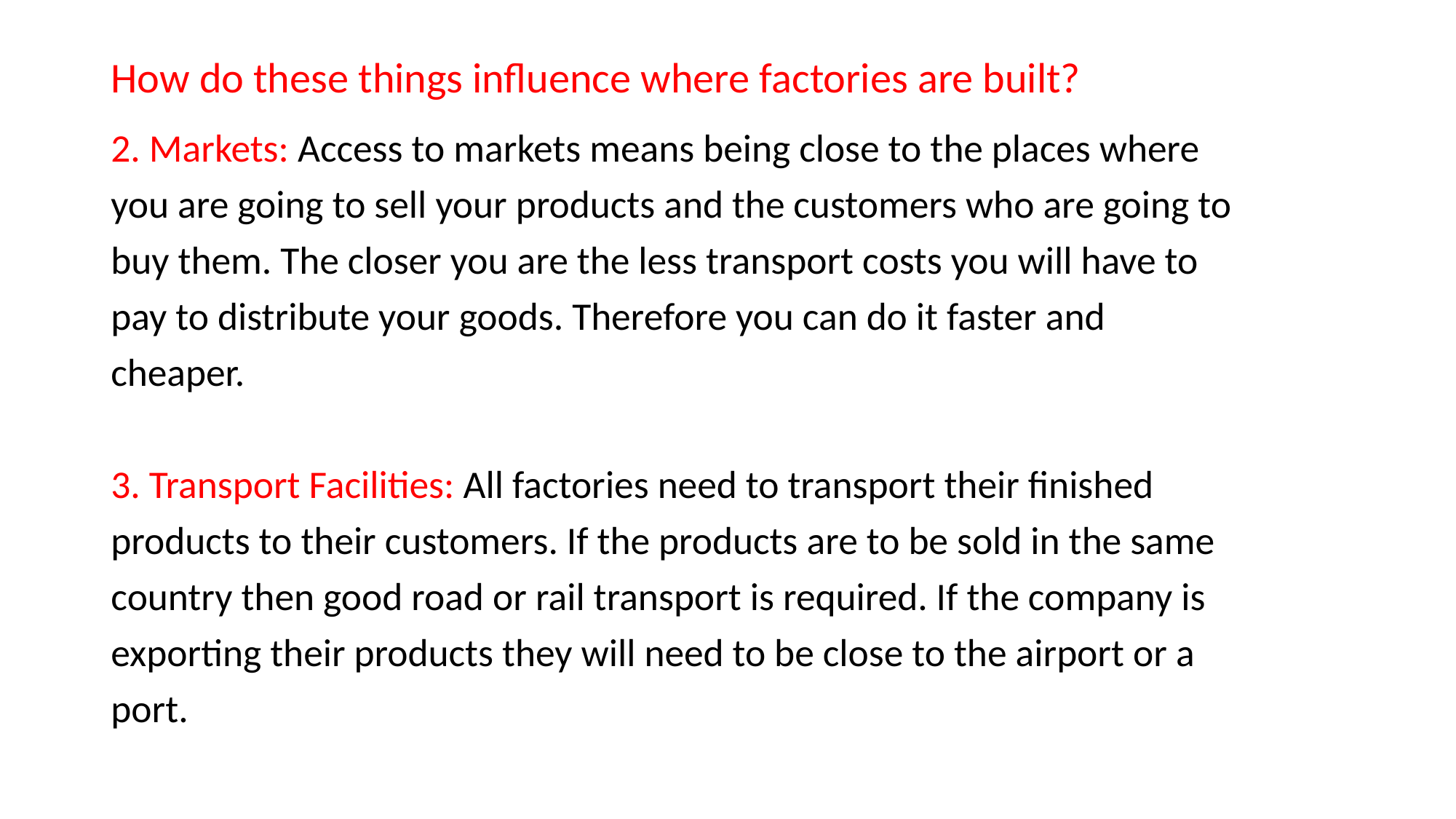

# How do these things influence where factories are built?
2. Markets: Access to markets means being close to the places where
you are going to sell your products and the customers who are going to
buy them. The closer you are the less transport costs you will have to
pay to distribute your goods. Therefore you can do it faster and
cheaper.

3. Transport Facilities: All factories need to transport their finished
products to their customers. If the products are to be sold in the same
country then good road or rail transport is required. If the company is
exporting their products they will need to be close to the airport or a
port.